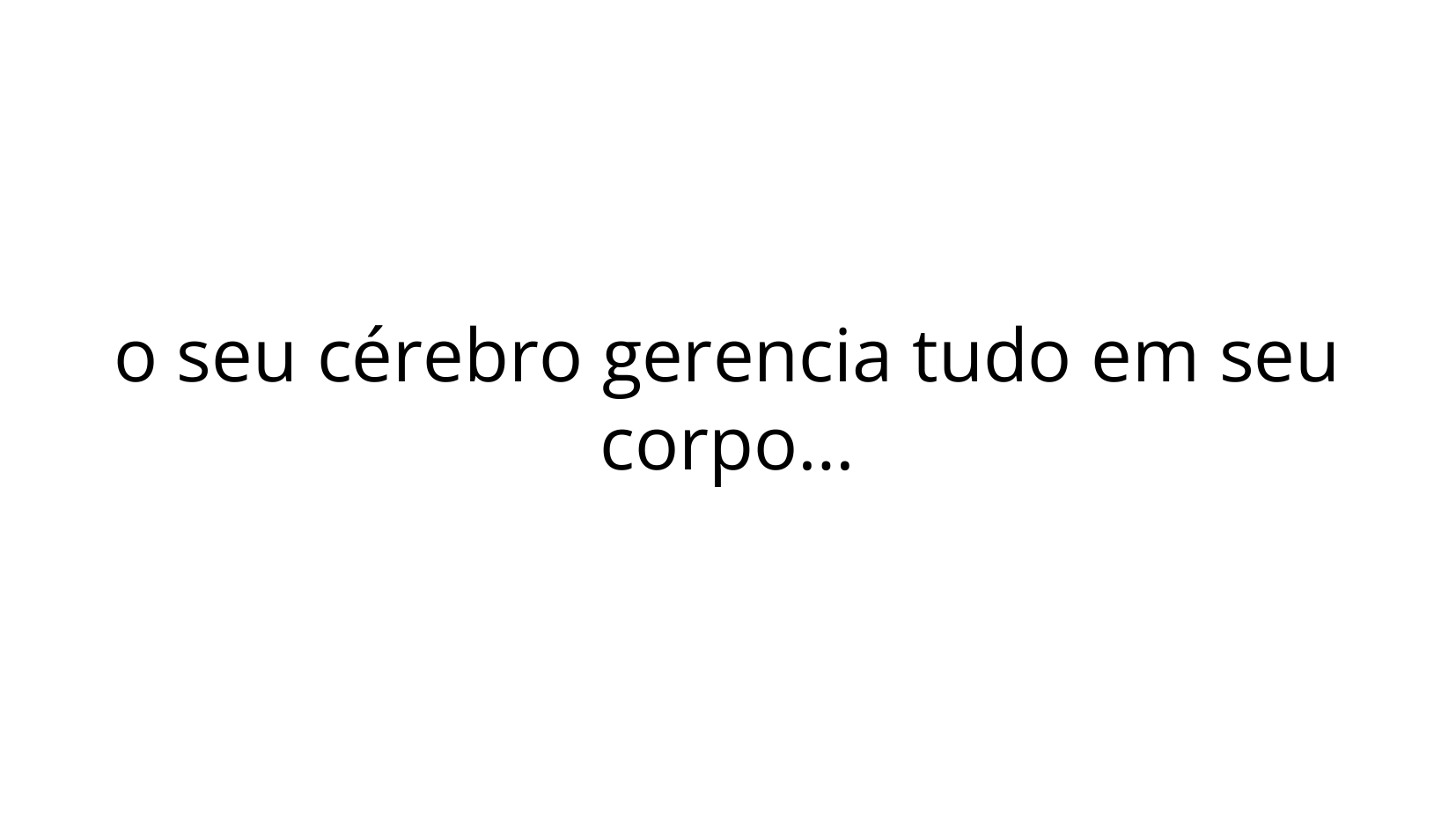

o seu cérebro gerencia tudo em seu corpo…